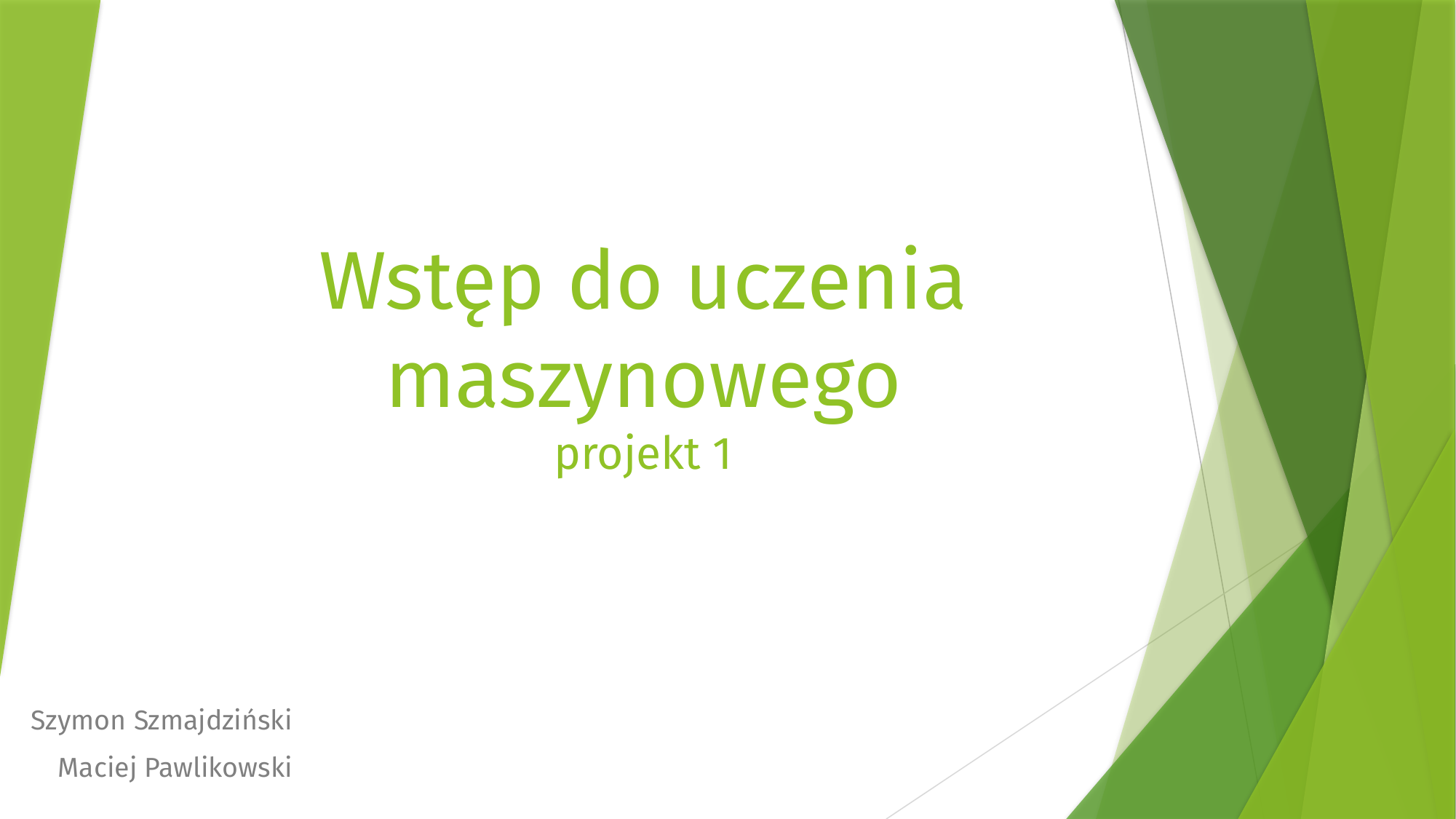

# Wstęp do uczenia maszynowego projekt 1
Szymon Szmajdziński
Maciej Pawlikowski